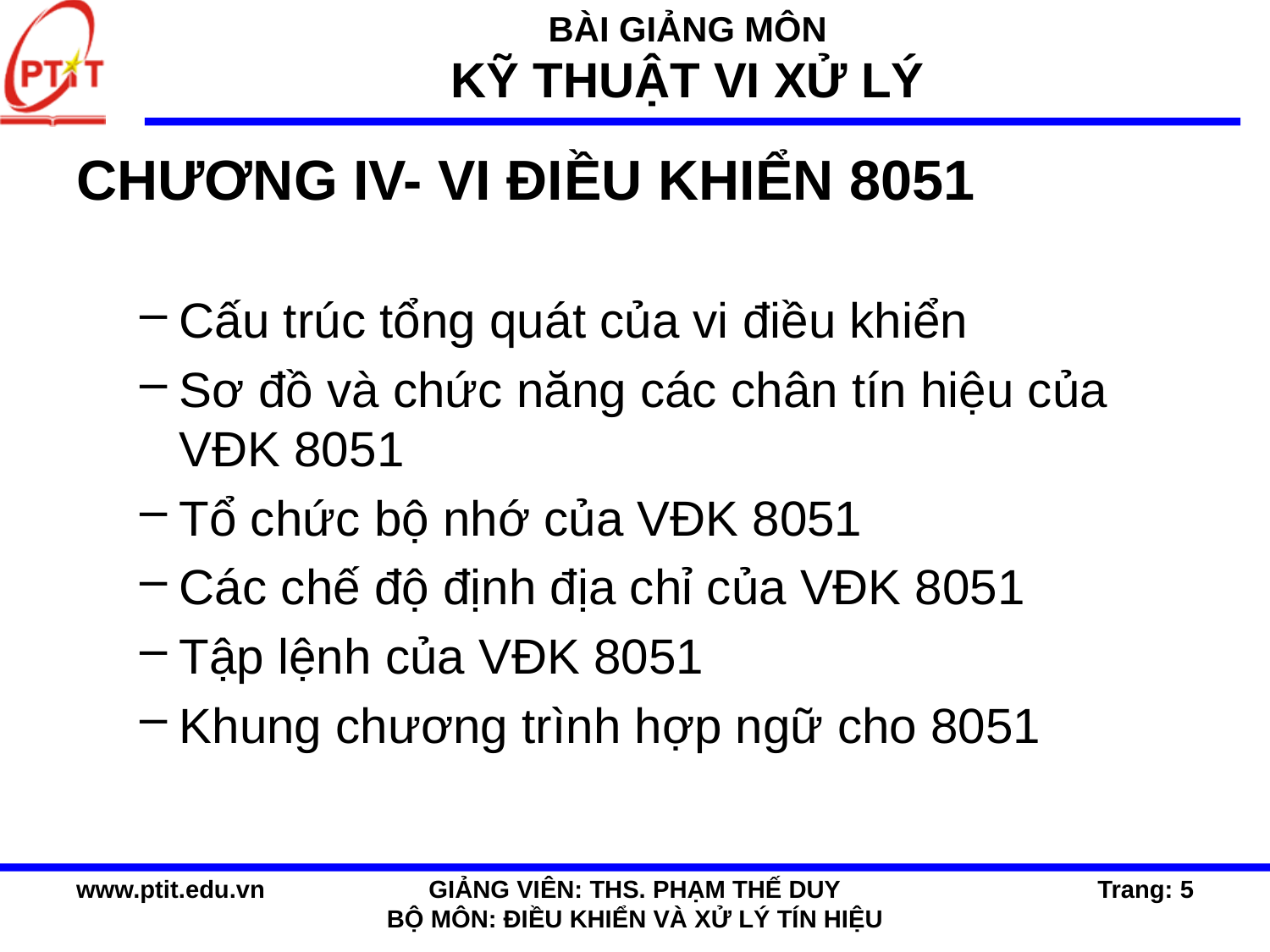

CHƯƠNG IV- VI ĐIỀU KHIỂN 8051
Cấu trúc tổng quát của vi điều khiển
Sơ đồ và chức năng các chân tín hiệu của VĐK 8051
Tổ chức bộ nhớ của VĐK 8051
Các chế độ định địa chỉ của VĐK 8051
Tập lệnh của VĐK 8051
Khung chương trình hợp ngữ cho 8051

www.ptit.edu.vn
GIẢNG VIÊN: THS. PHẠM THẾ DUY
BỘ MÔN: ĐIỀU KHIỂN VÀ XỬ LÝ TÍN HIỆU
Trang: 5